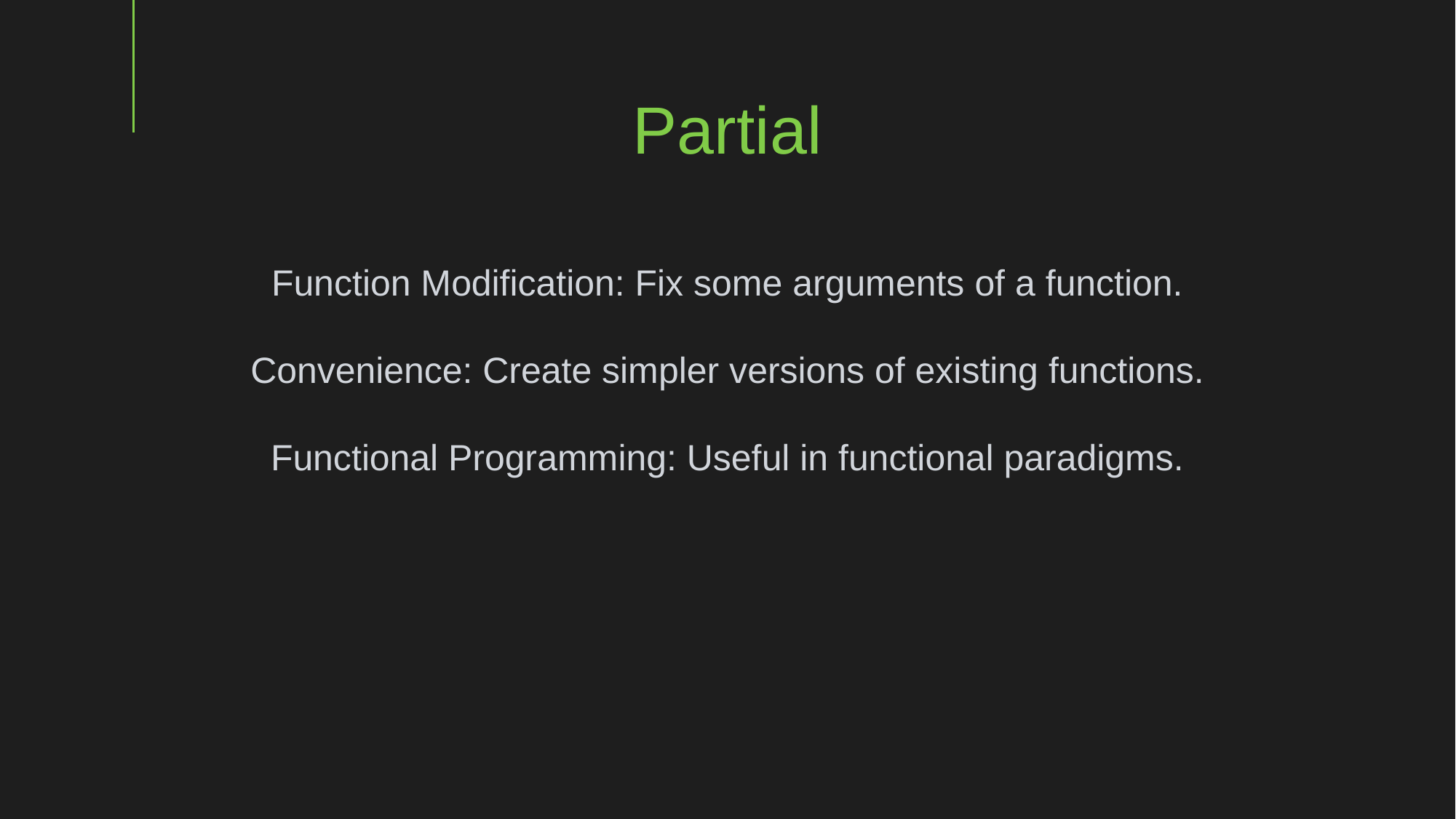

Partial
Function Modification: Fix some arguments of a function.
Convenience: Create simpler versions of existing functions.
Functional Programming: Useful in functional paradigms.